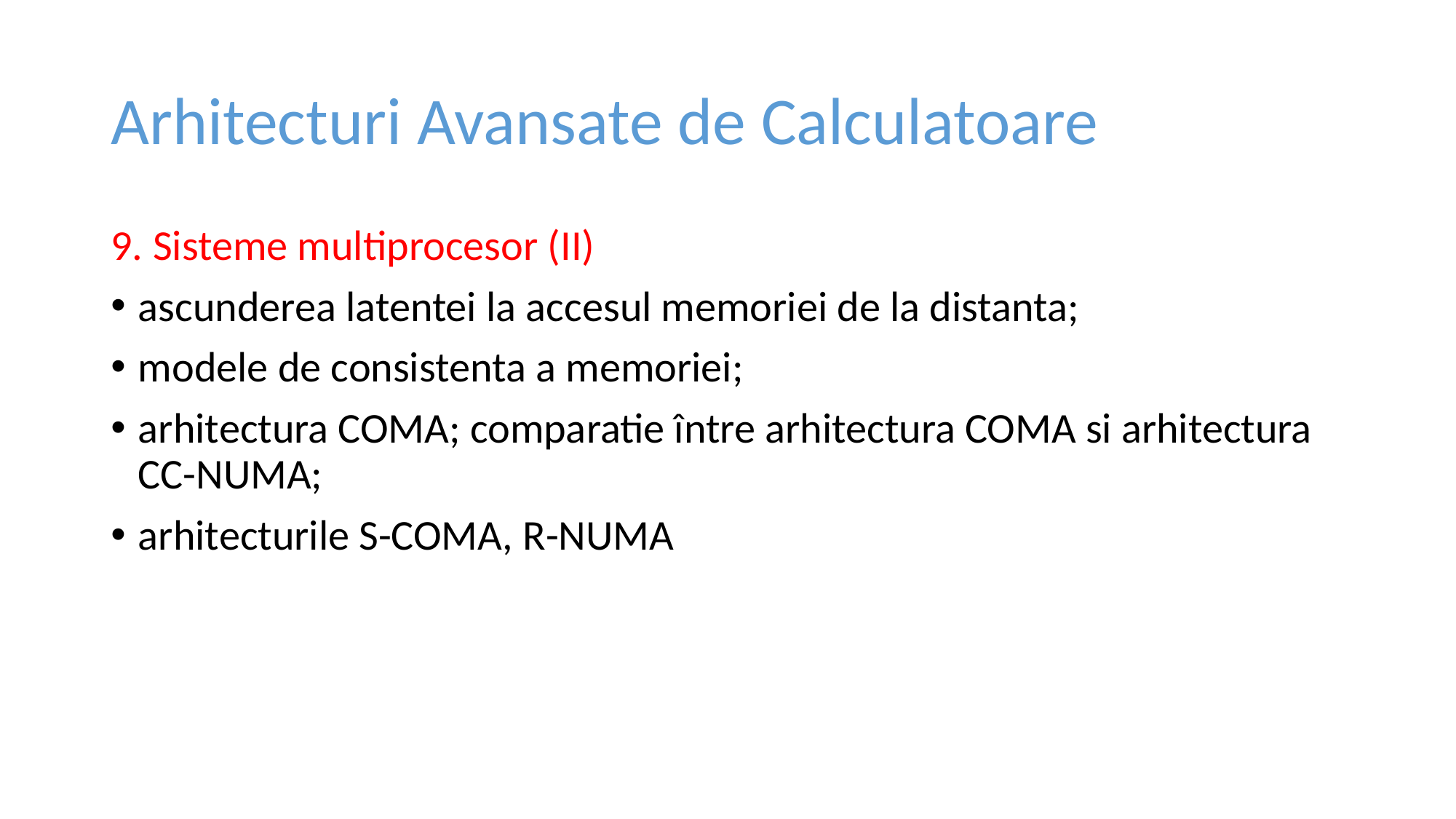

# Arhitecturi Avansate de Calculatoare
9. Sisteme multiprocesor (II)
ascunderea latentei la accesul memoriei de la distanta;
modele de consistenta a memoriei;
arhitectura COMA; comparatie între arhitectura COMA si arhitectura CC-NUMA;
arhitecturile S-COMA, R-NUMA